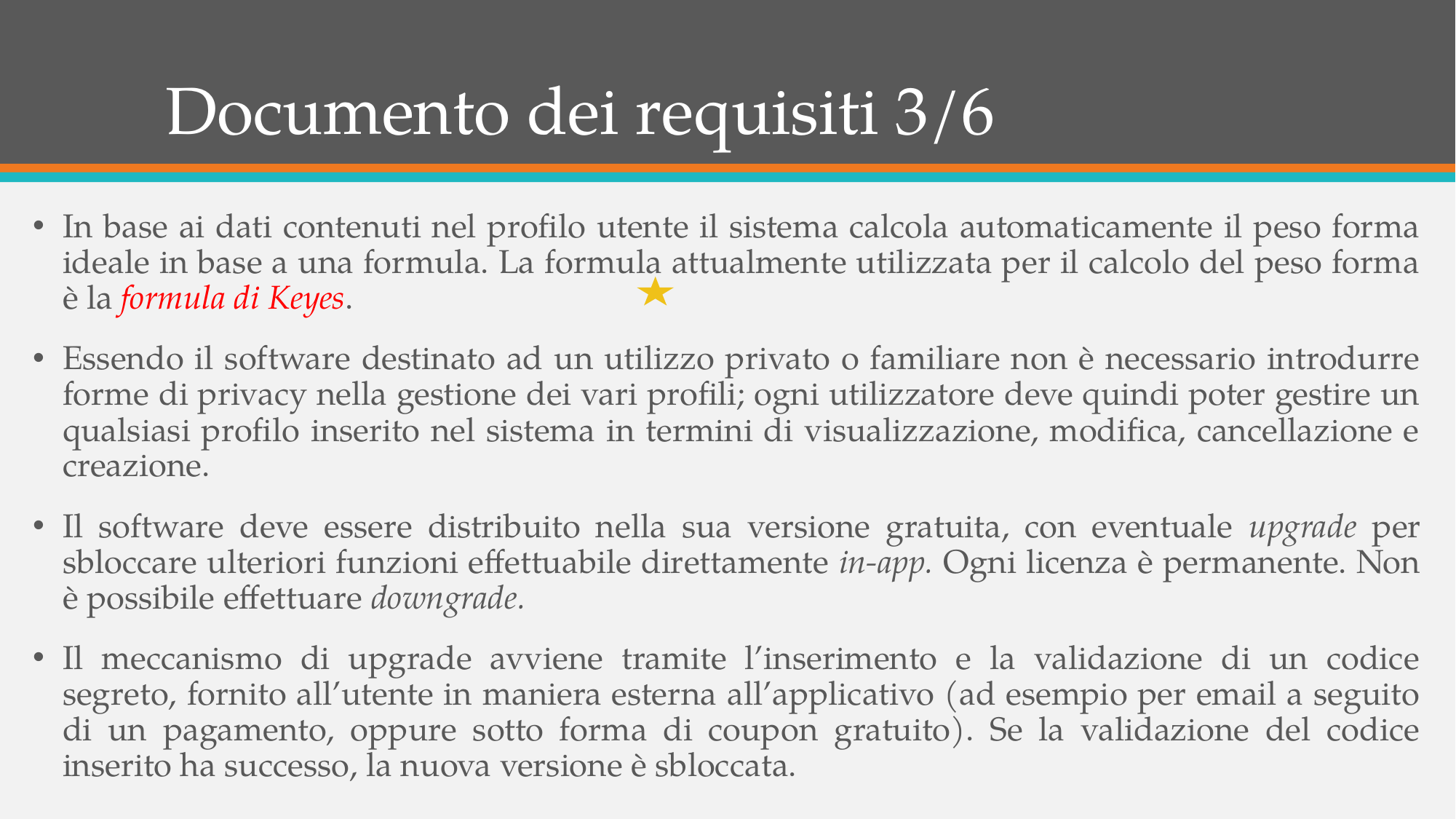

# Documento dei requisiti 3/6
In base ai dati contenuti nel profilo utente il sistema calcola automaticamente il peso forma ideale in base a una formula. La formula attualmente utilizzata per il calcolo del peso forma è la formula di Keyes.
Essendo il software destinato ad un utilizzo privato o familiare non è necessario introdurre forme di privacy nella gestione dei vari profili; ogni utilizzatore deve quindi poter gestire un qualsiasi profilo inserito nel sistema in termini di visualizzazione, modifica, cancellazione e creazione.
Il software deve essere distribuito nella sua versione gratuita, con eventuale upgrade per sbloccare ulteriori funzioni effettuabile direttamente in-app. Ogni licenza è permanente. Non è possibile effettuare downgrade.
Il meccanismo di upgrade avviene tramite l’inserimento e la validazione di un codice segreto, fornito all’utente in maniera esterna all’applicativo (ad esempio per email a seguito di un pagamento, oppure sotto forma di coupon gratuito). Se la validazione del codice inserito ha successo, la nuova versione è sbloccata.